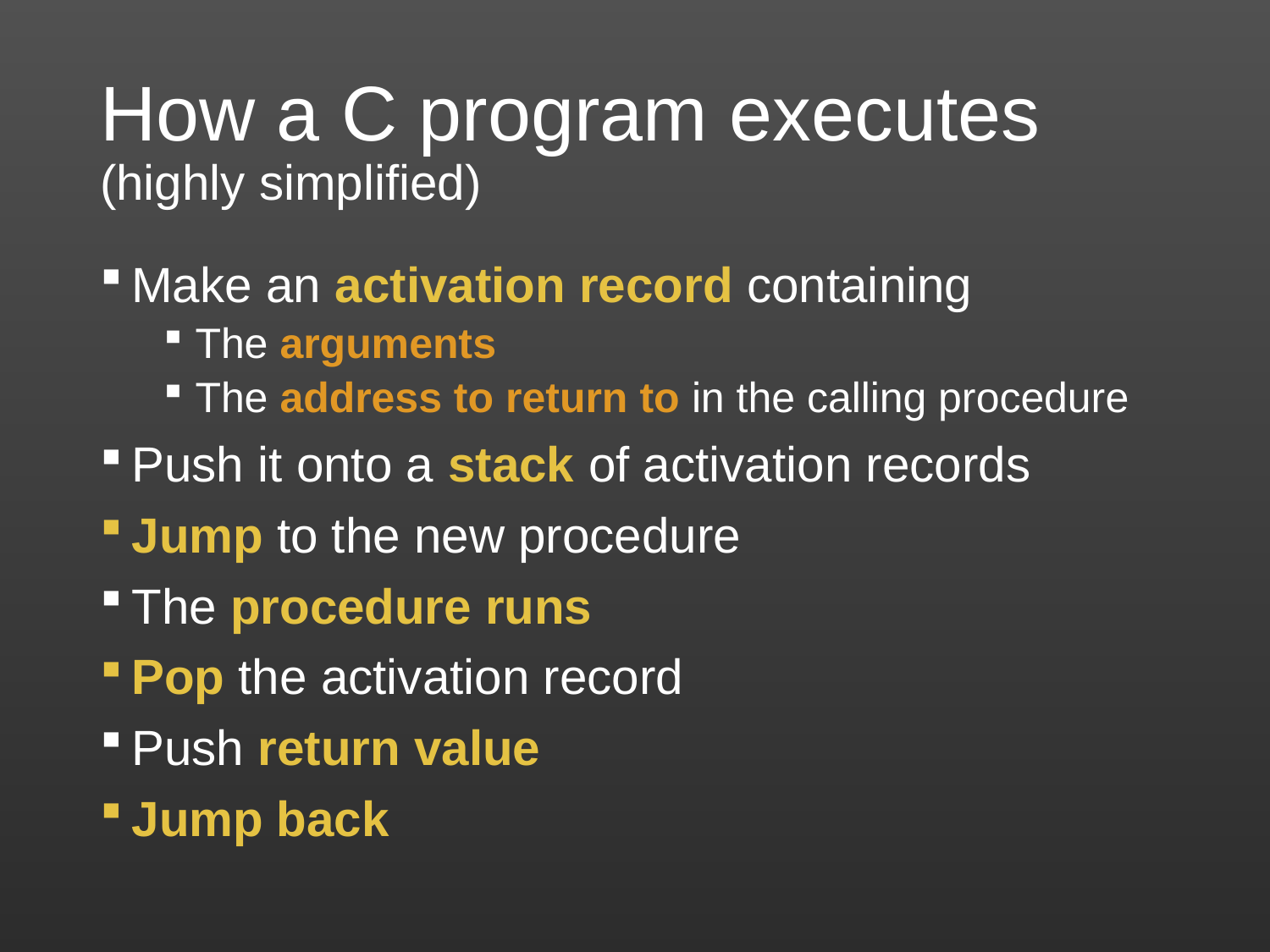

# How a C program executes (highly simplified)
Make an activation record containing
The arguments
The address to return to in the calling procedure
Push it onto a stack of activation records
Jump to the new procedure
The procedure runs
Pop the activation record
Push return value
Jump back